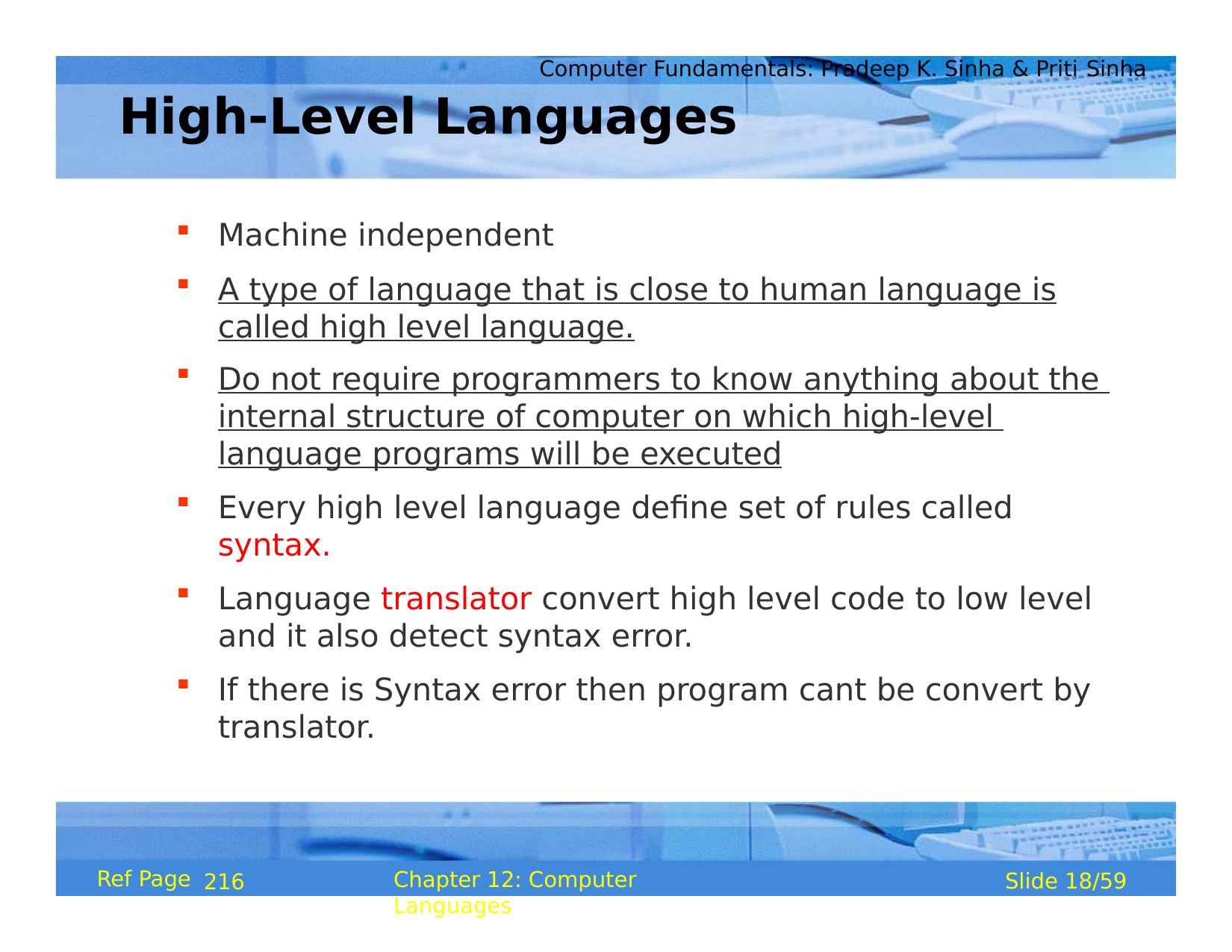

Computer Fundamentals: Pradeep K. Sinha & Priti Sinha
# High-Level Languages
Machine independent
A type of language that is close to human language is called high level language.
Do not require programmers to know anything about the  internal structure of computer on which high-level  language programs will be executed
Every high level language define set of rules called syntax.
Language translator convert high level code to low level and it also detect syntax error.
If there is Syntax error then program cant be convert by translator.

Ref Page
Chapter 12: Computer Languages
Slide 18/59
216